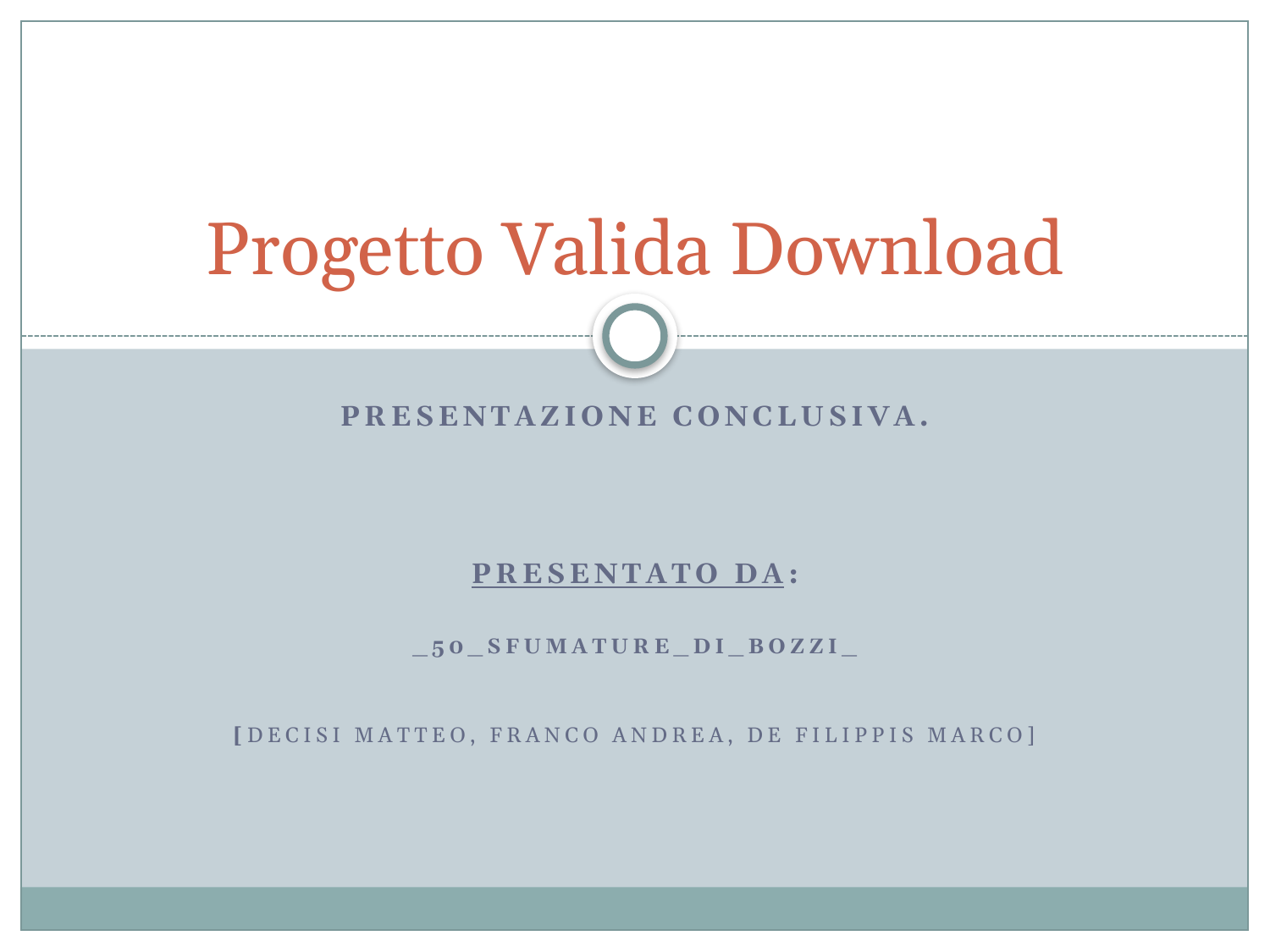

# Progetto Valida Download
Presentazione conclusiva.

Presentato da:

_50_Sfumature_di_Bozzi_

[decisi Matteo, Franco andrea, De Filippis Marco]